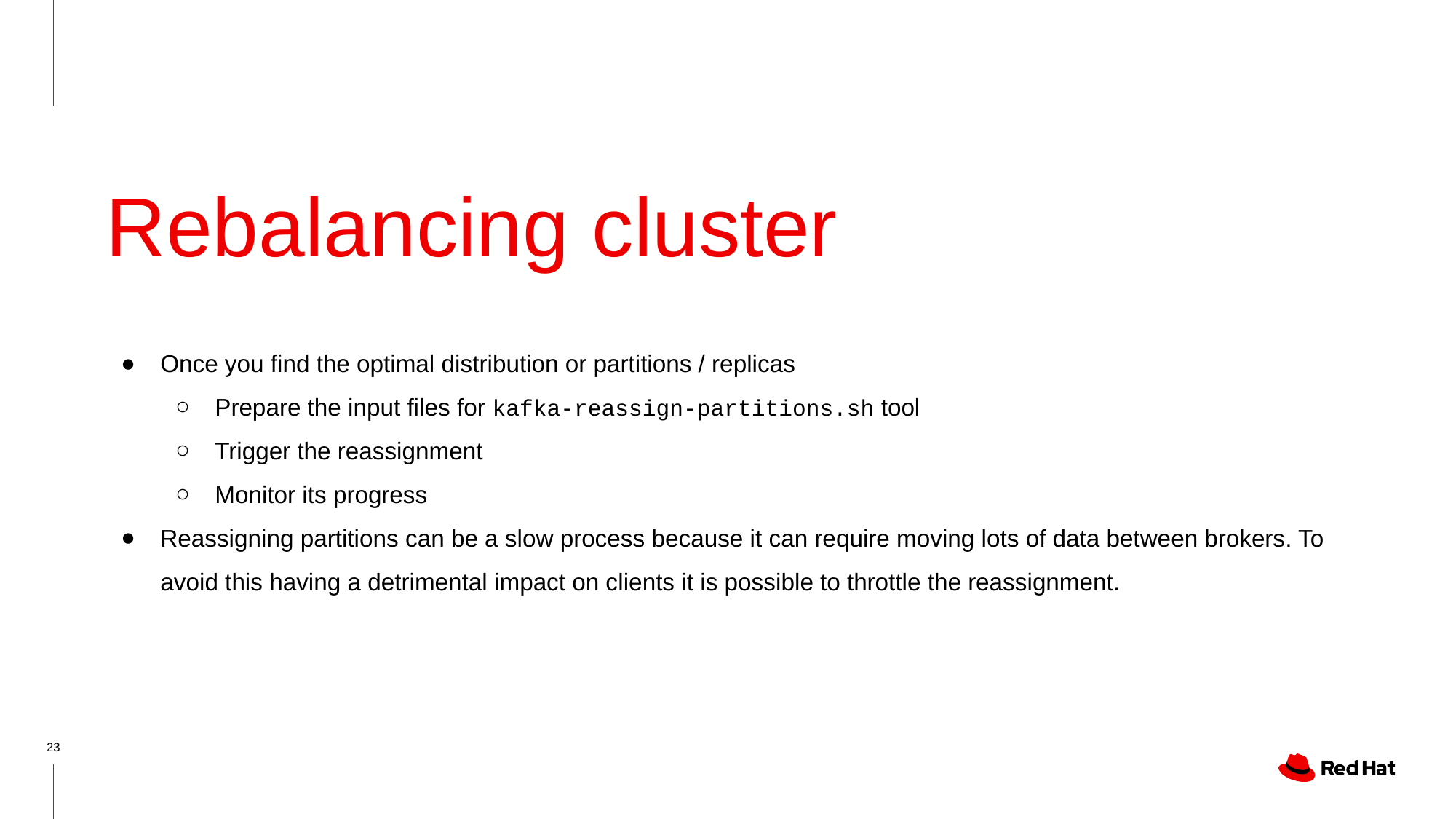

# Rebalancing cluster
Once you find the optimal distribution or partitions / replicas
Prepare the input files for kafka-reassign-partitions.sh tool
Trigger the reassignment
Monitor its progress
Reassigning partitions can be a slow process because it can require moving lots of data between brokers. To avoid this having a detrimental impact on clients it is possible to throttle the reassignment.
23